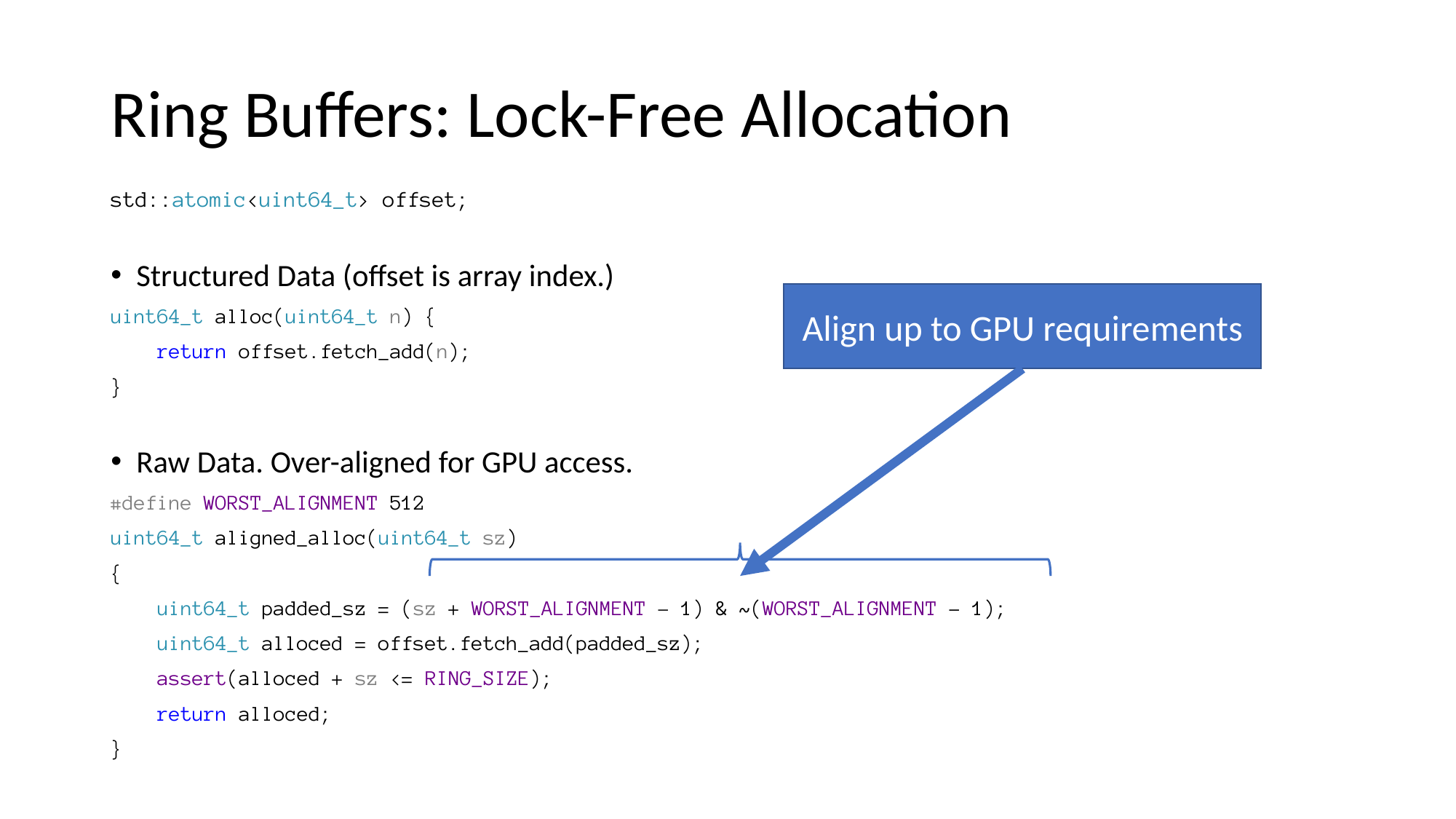

# Ring Buffers: Lock-Free Allocation
std::atomic<uint64_t> offset;

Structured Data (offset is array index.)
uint64_t alloc(uint64_t n) {
    return offset.fetch_add(n);
}

Raw Data. Over-aligned for GPU access.
#define WORST_ALIGNMENT 512
uint64_t aligned_alloc(uint64_t sz)
{
    uint64_t padded_sz = (sz + WORST_ALIGNMENT – 1) & ~(WORST_ALIGNMENT - 1);
    uint64_t alloced = offset.fetch_add(padded_sz);
    assert(alloced + sz <= RING_SIZE);
    return alloced;
}

Align up to GPU requirements